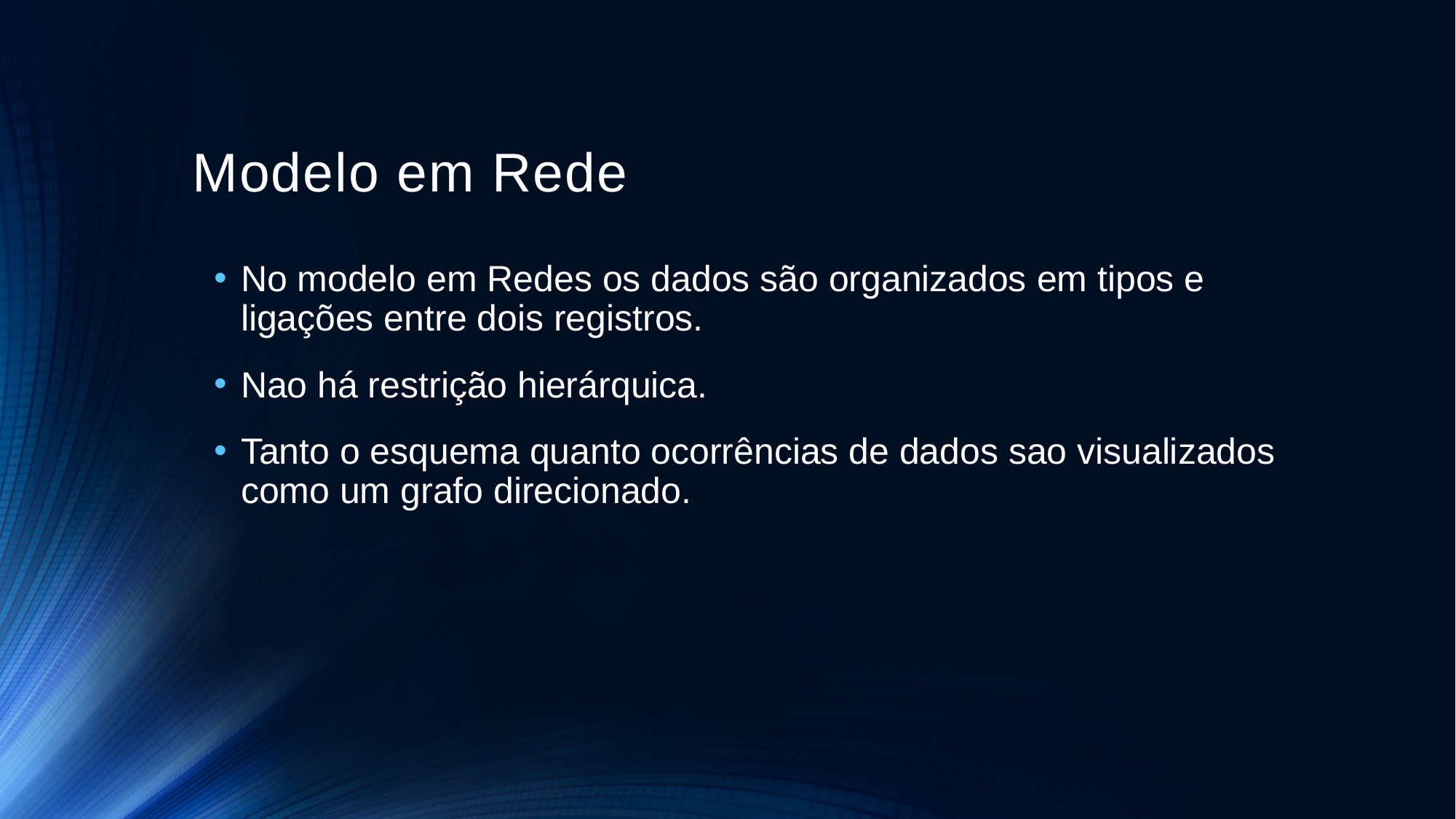

# Modelo em Rede
No modelo em Redes os dados são organizados em tipos e ligações entre dois registros.
Nao há restrição hierárquica.
Tanto o esquema quanto ocorrências de dados sao visualizados como um grafo direcionado.